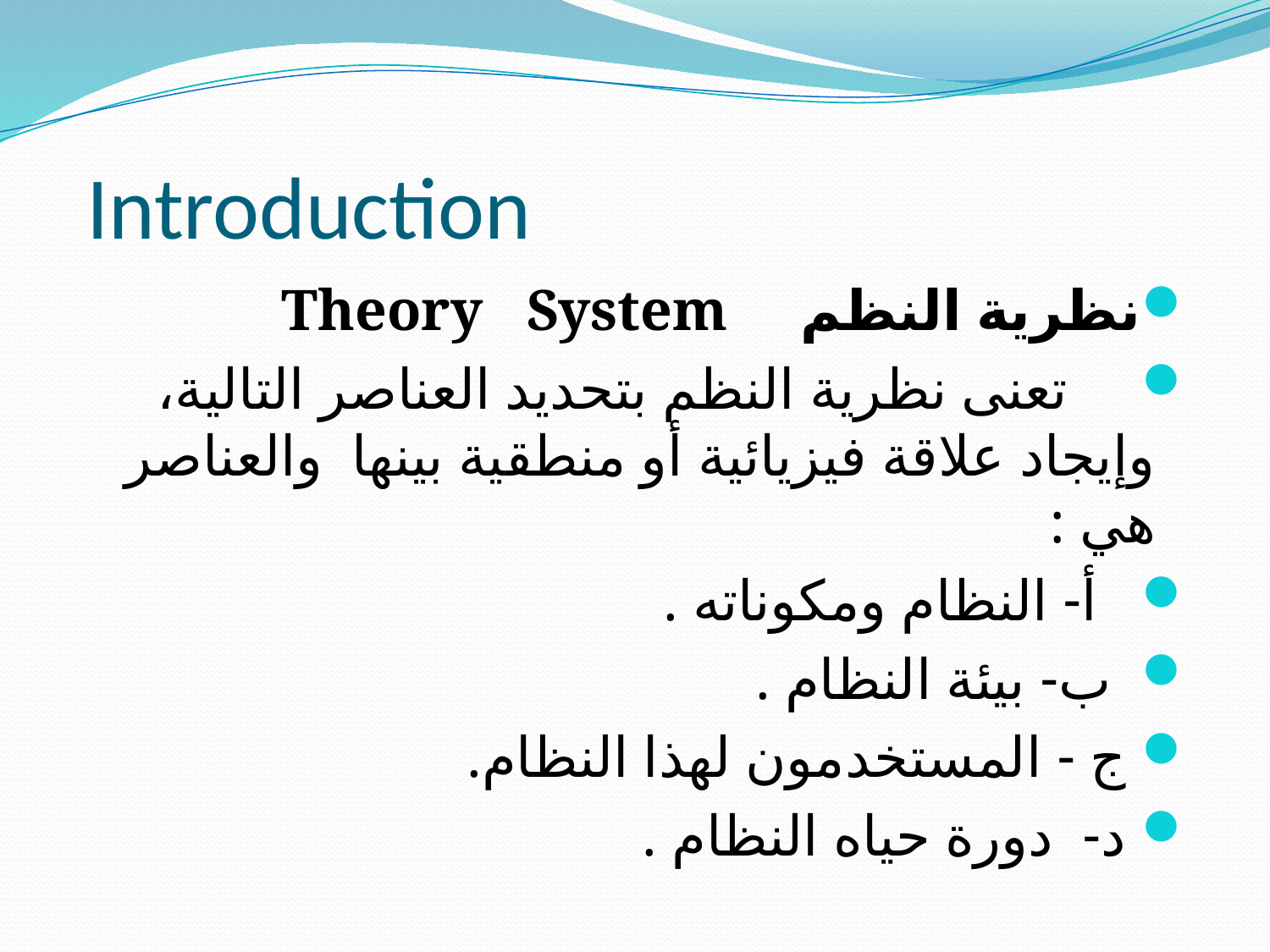

# Introduction
نظرية النظم     Theory   System
     تعنى نظرية النظم بتحديد العناصر التالية، وإيجاد علاقة فيزيائية أو منطقية بينها  والعناصر هي :
   أ- النظام ومكوناته .
  ب- بيئة النظام .
 ج - المستخدمون لهذا النظام.
 د-  دورة حياه النظام .